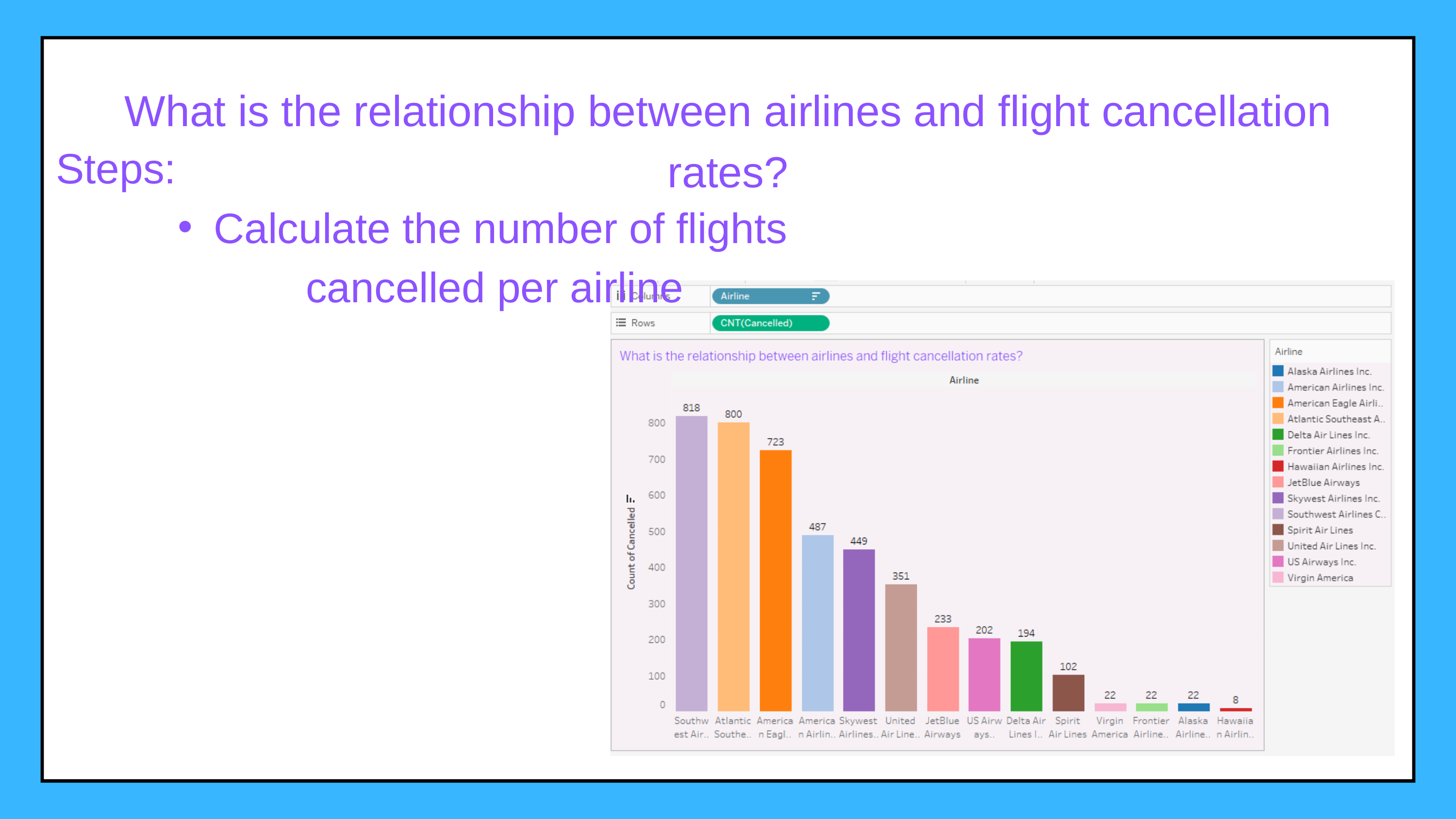

What is the relationship between airlines and flight cancellation rates?
Steps:
Calculate the number of flights cancelled per airline